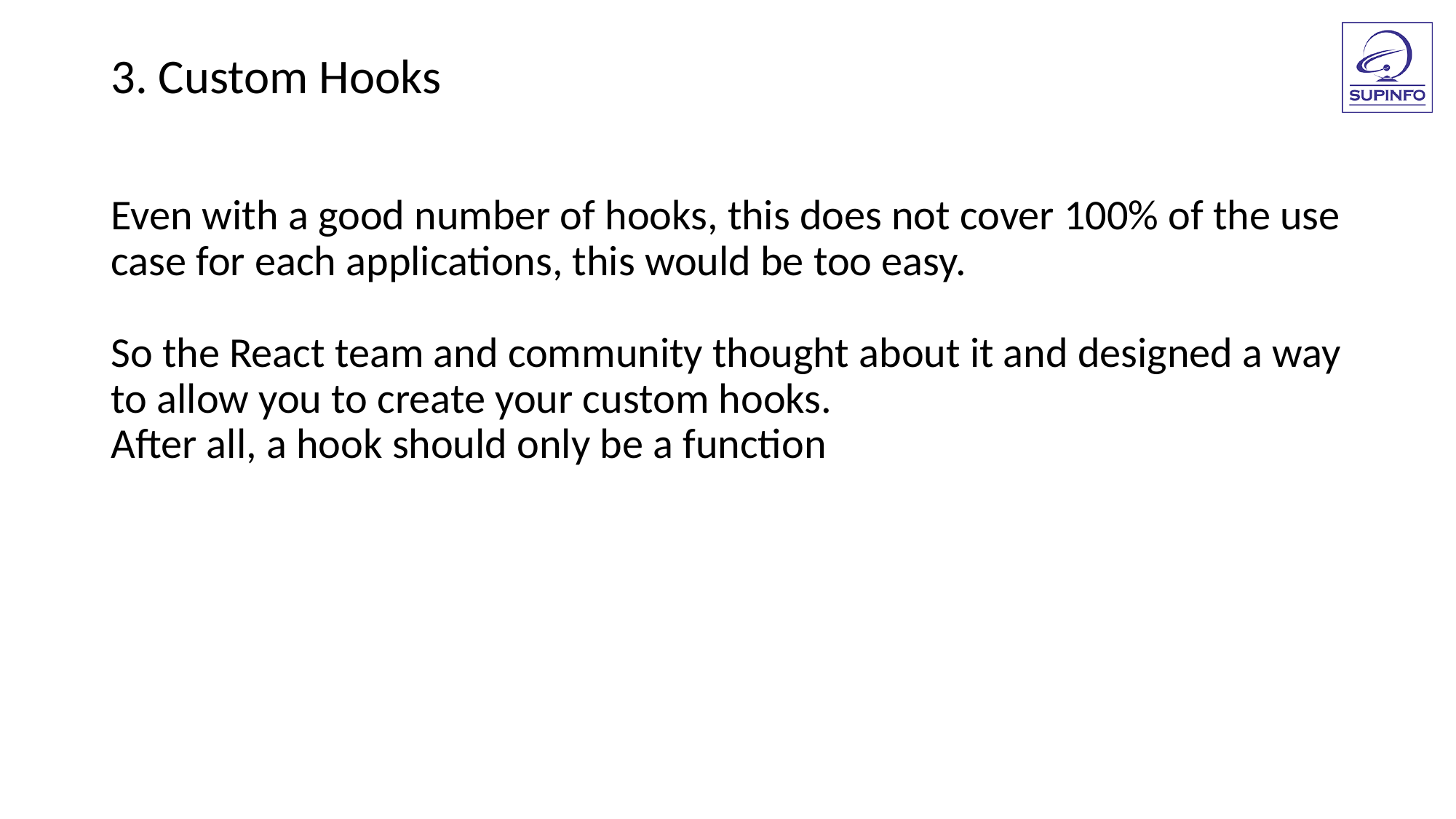

3. Custom Hooks
Even with a good number of hooks, this does not cover 100% of the use case for each applications, this would be too easy.
So the React team and community thought about it and designed a way to allow you to create your custom hooks.
After all, a hook should only be a function